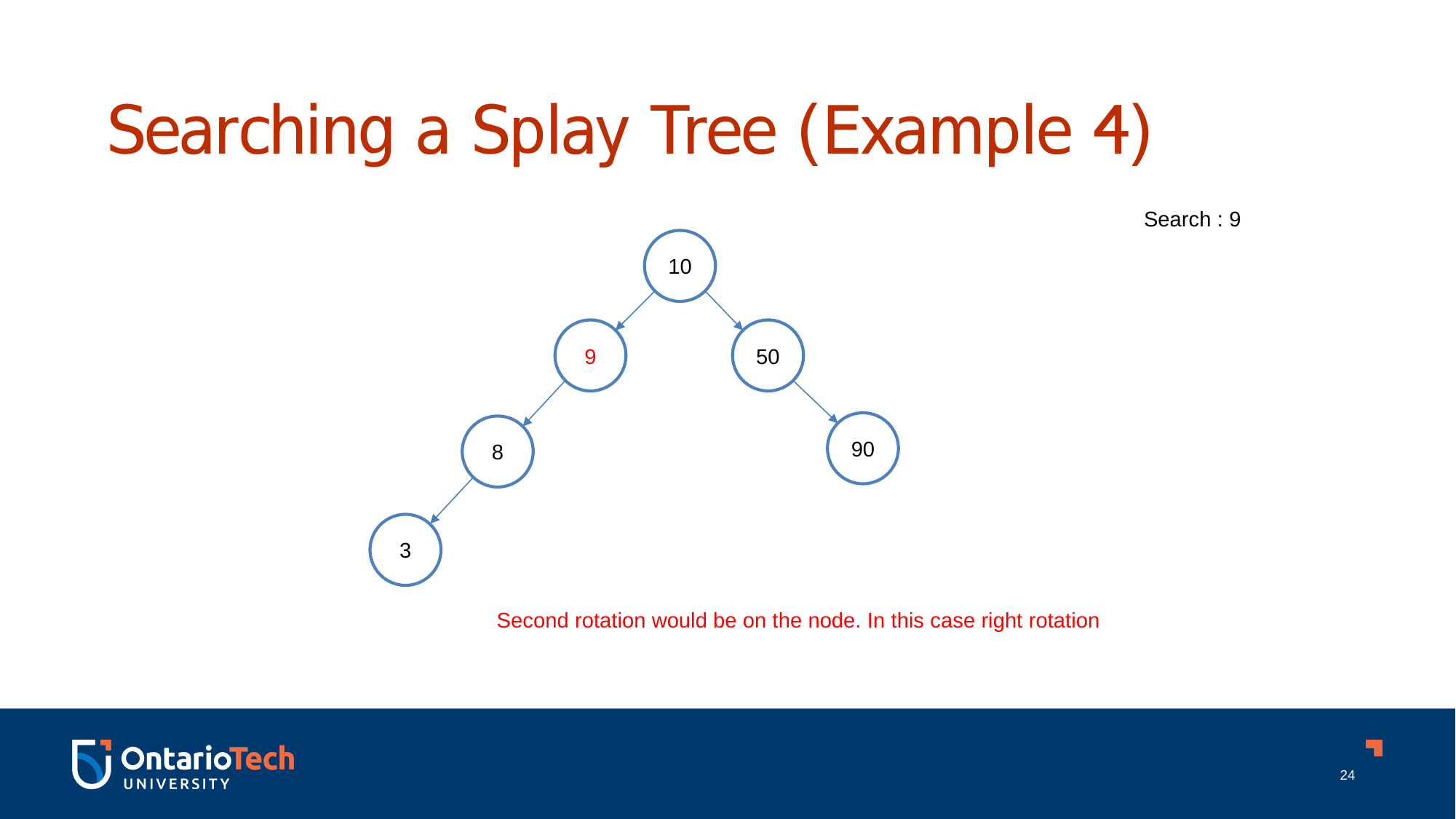

Searching a Splay Tree (Example 4)
Search : 9
10
9
50
90
8
3
Second rotation would be on the node. In this case right rotation
24